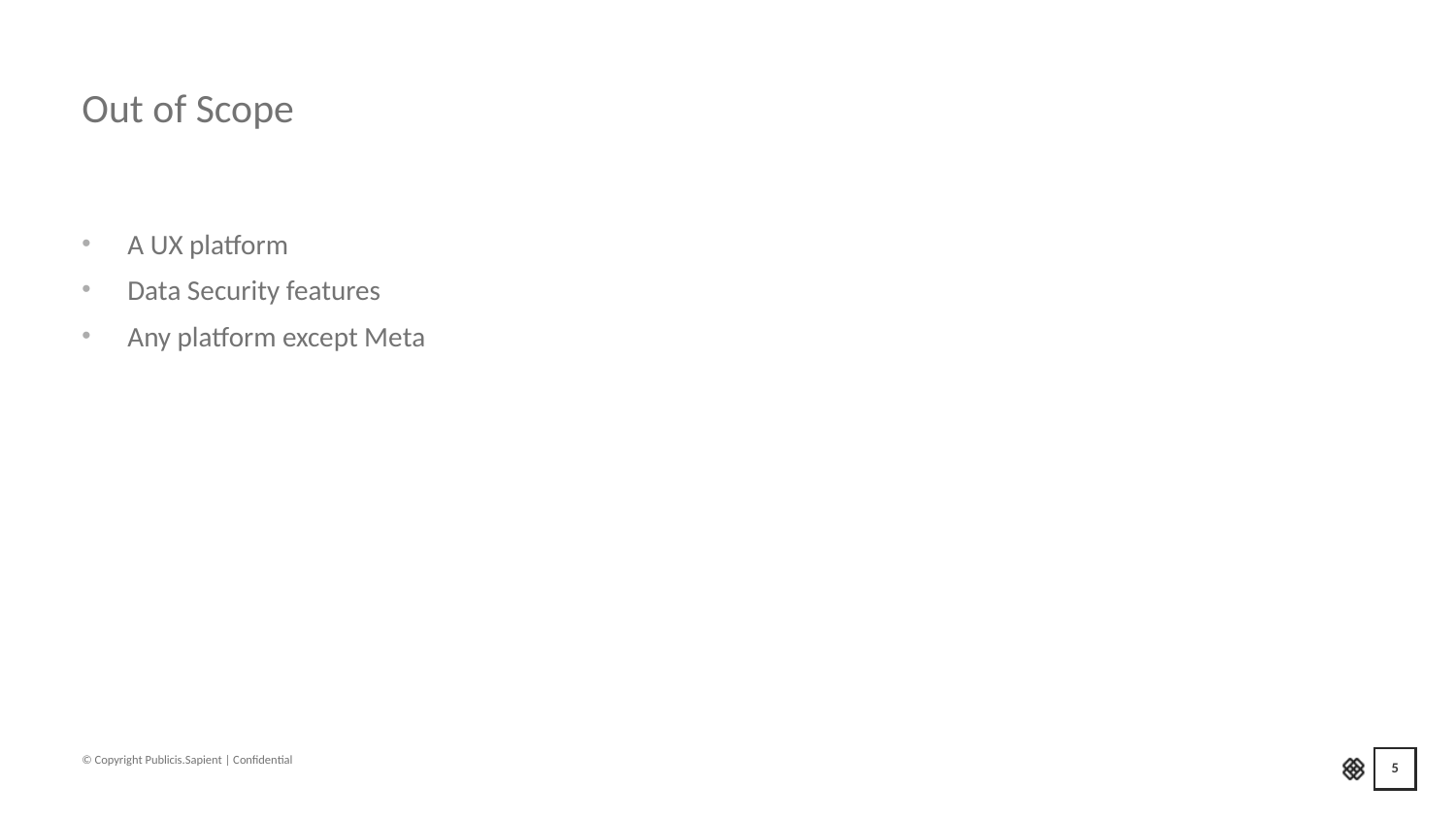

# Out of Scope
A UX platform
Data Security features
Any platform except Meta